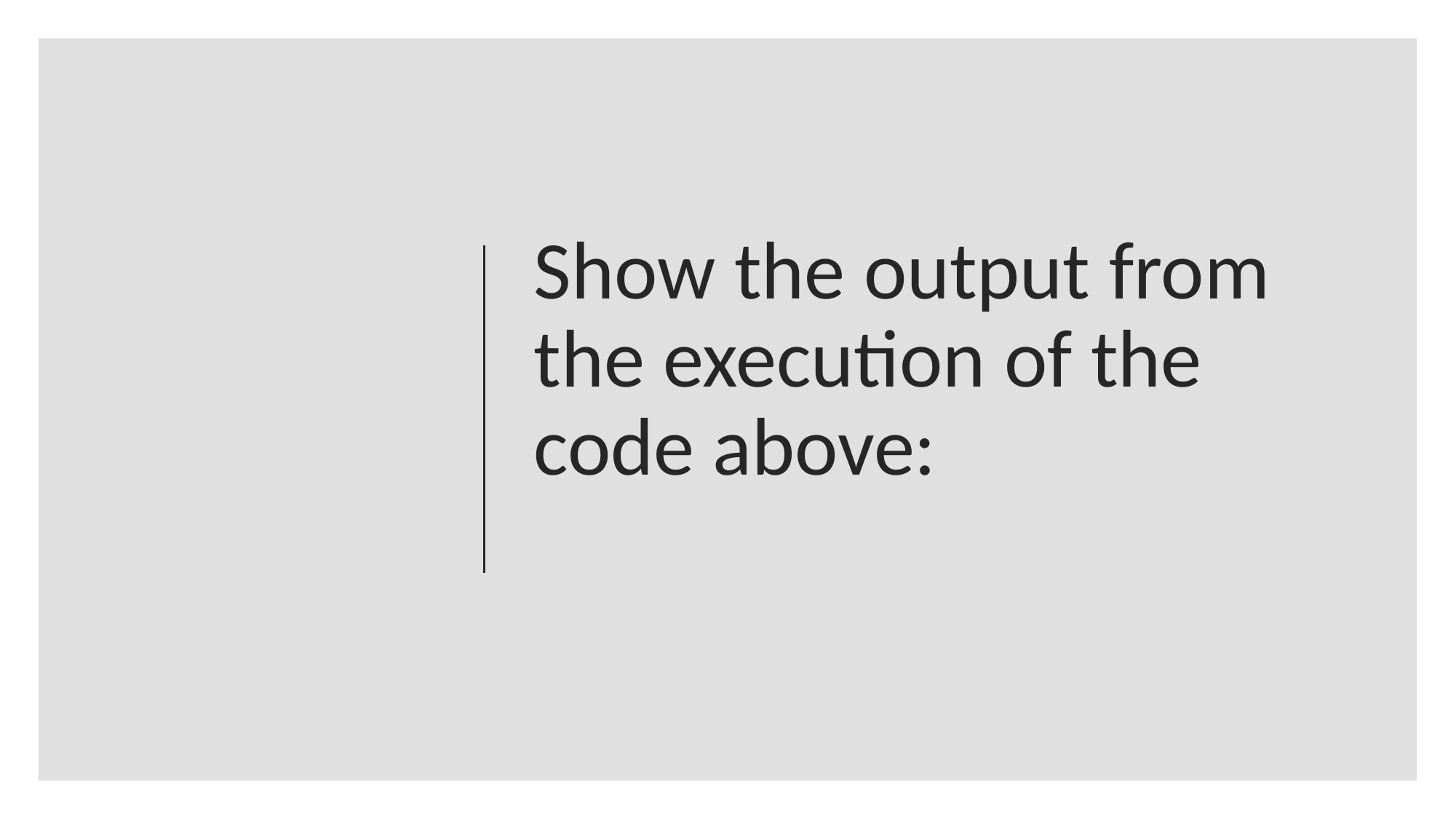

# Show the output from the execution of the code above: